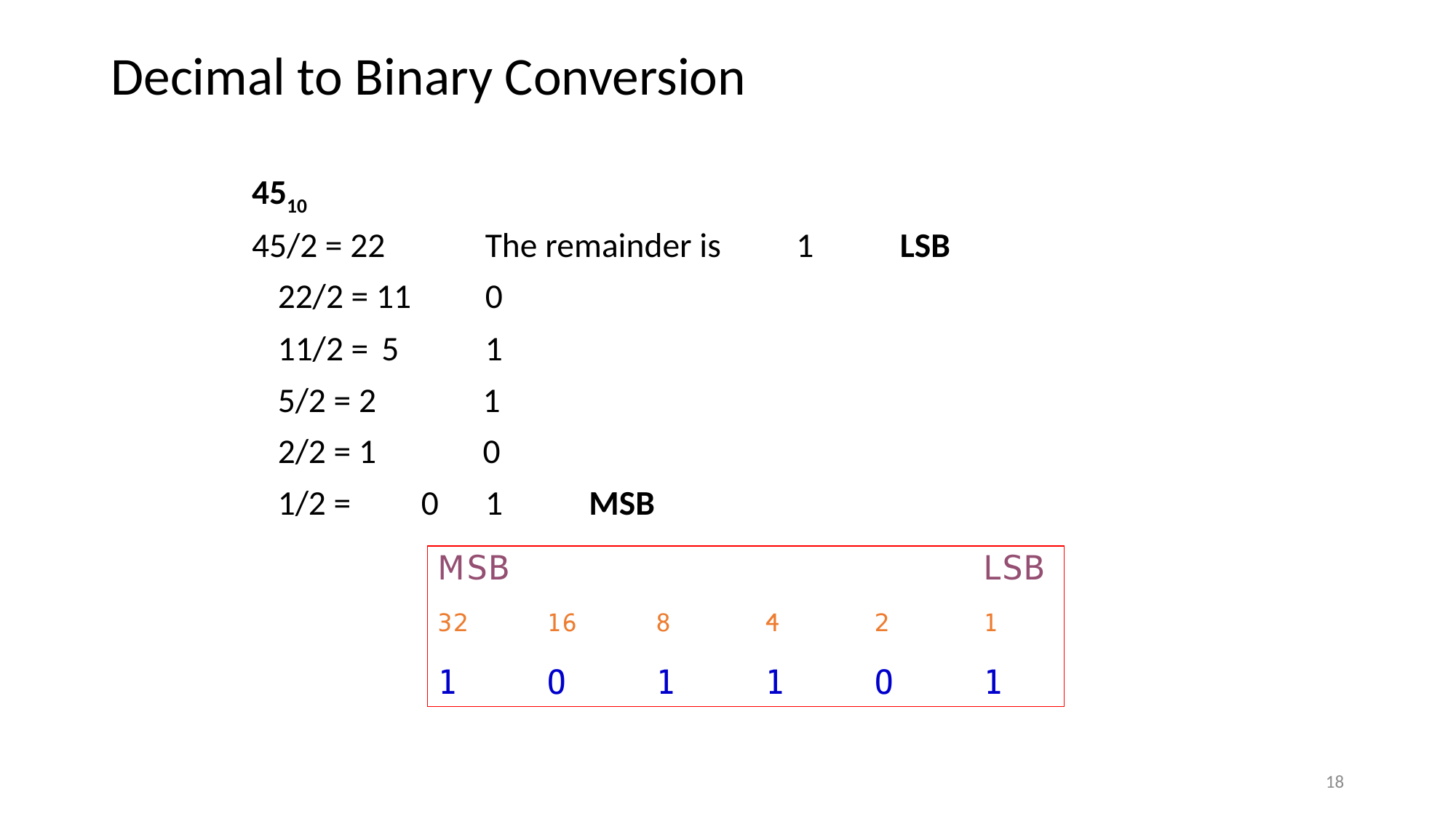

# Decimal to Binary Conversion
4510
45/2 = 22 		The remainder is	1	LSB
	22/2 = 11					0
		11/2 =	5				1
			5/2 = 2			             1
				2/2 = 1		             0
					1/2 =         0      1	MSB
MSB					LSB
32	16	8	4	2	1
1	0	1	1	0	1
18